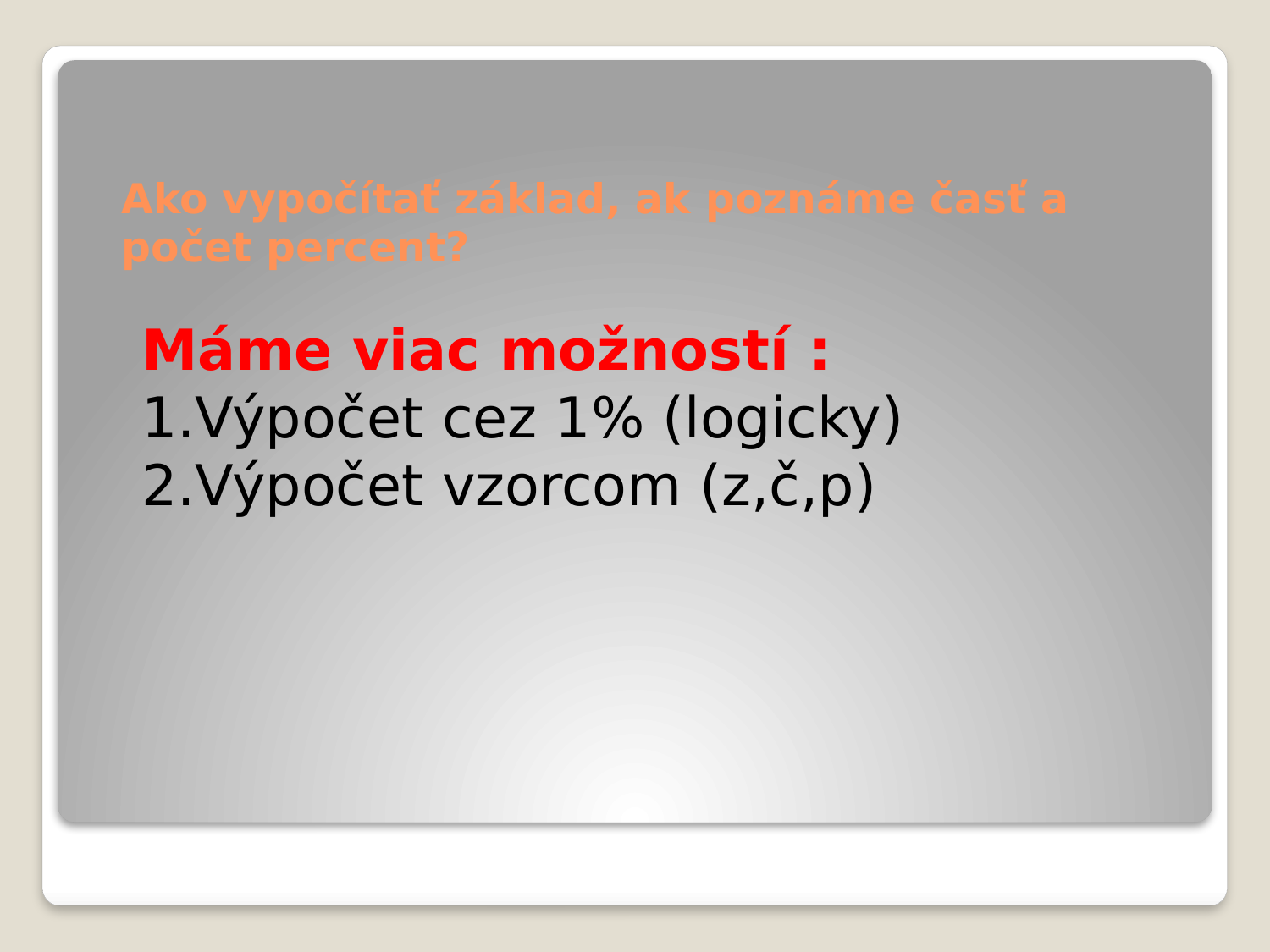

# Ako vypočítať základ, ak poznáme časť a počet percent?
Máme viac možností :
Výpočet cez 1% (logicky)
Výpočet vzorcom (z,č,p)